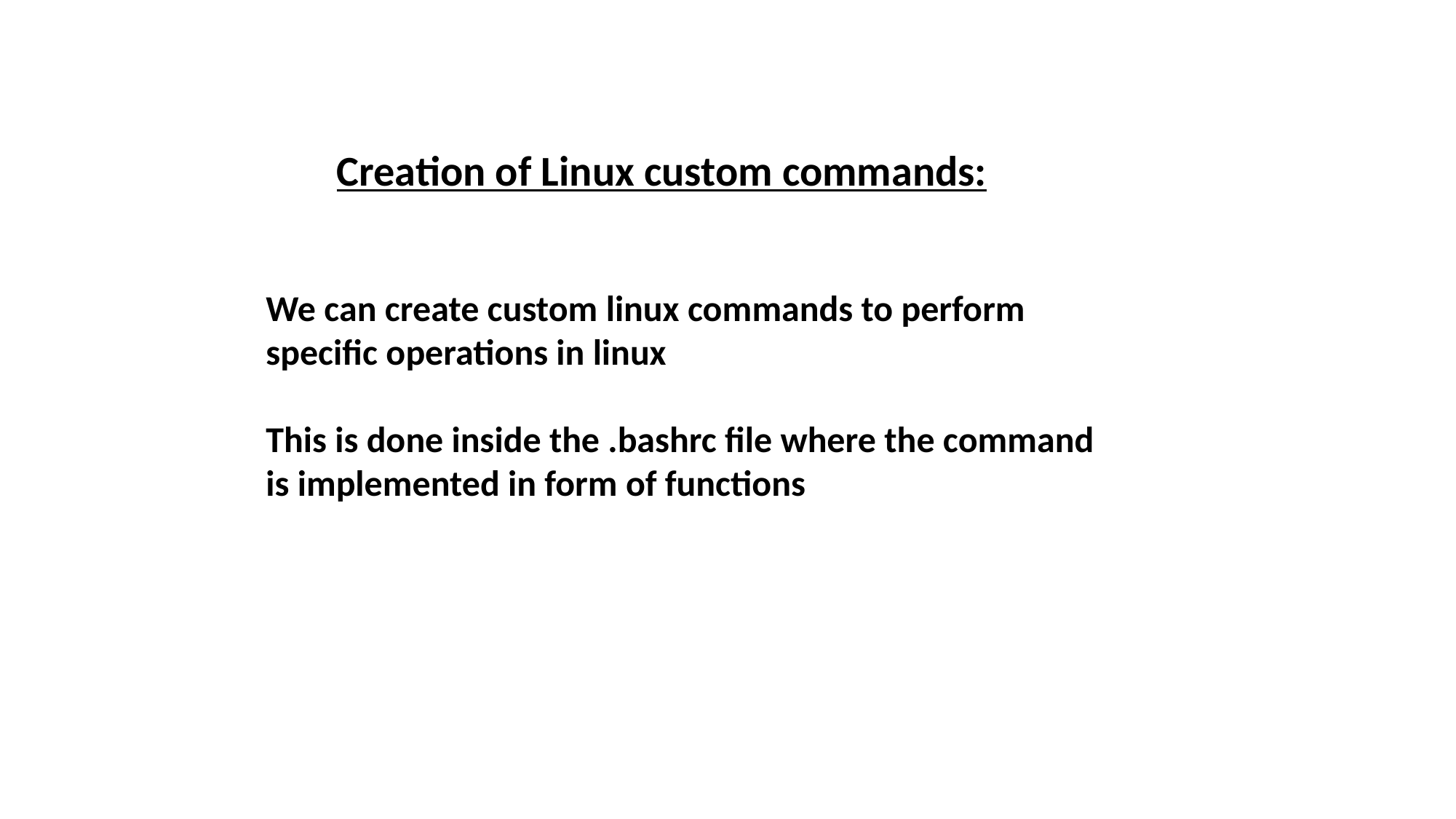

Creation of Linux custom commands:
We can create custom linux commands to perform specific operations in linux

This is done inside the .bashrc file where the command is implemented in form of functions